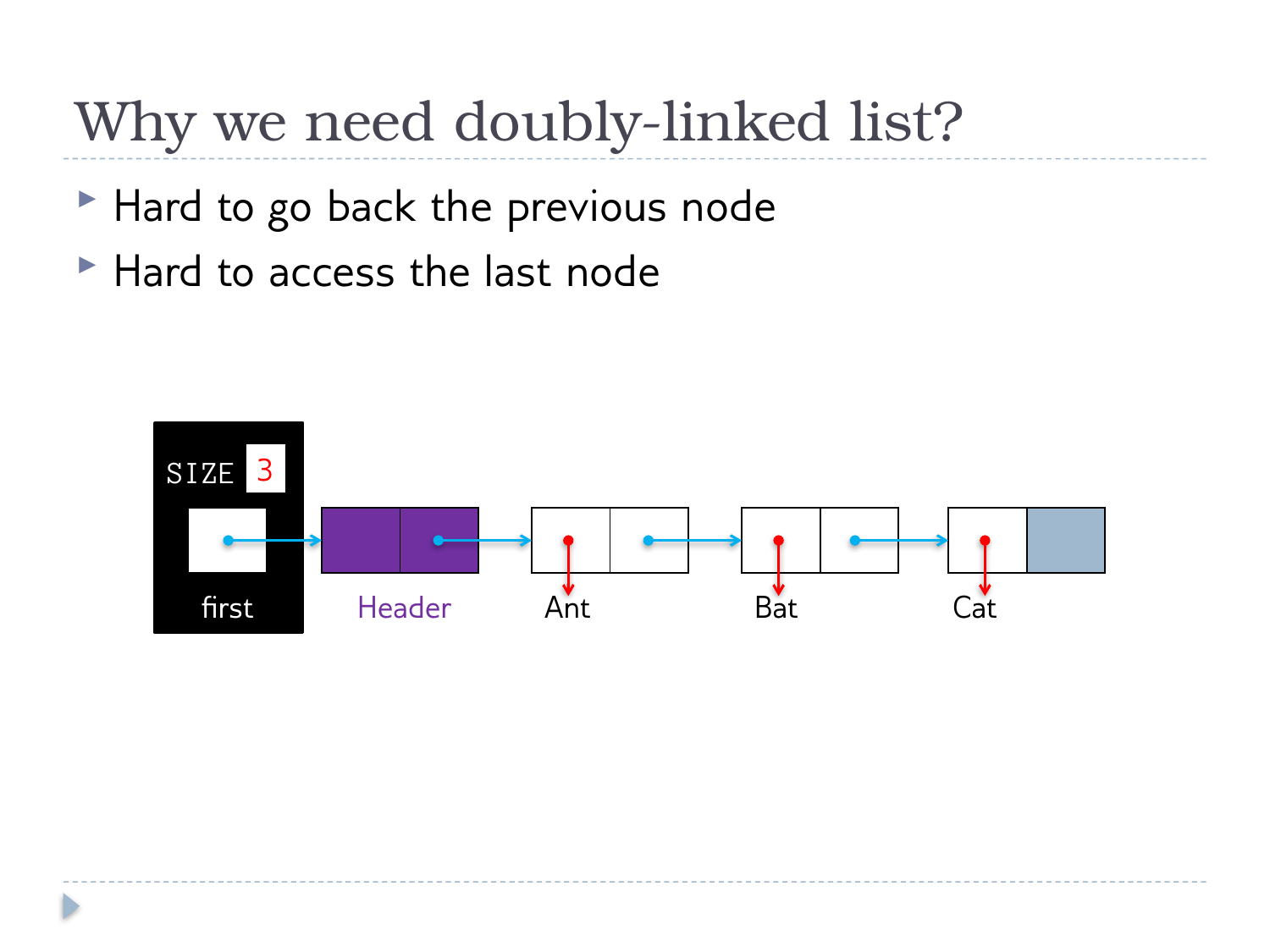

# Why we need doubly-linked list?
Hard to go back the previous node
Hard to access the last node

SIZE

3
3
|  |
| --- |
|  |  |
| --- | --- |
|  |  |
| --- | --- |
|  |  |
| --- | --- |
|  |
| --- |
|  |  |
| --- | --- |
| first |
| --- |
| Header |
| --- |
| Ant |
| --- |
| Bat |
| --- |
| Cat |
| --- |